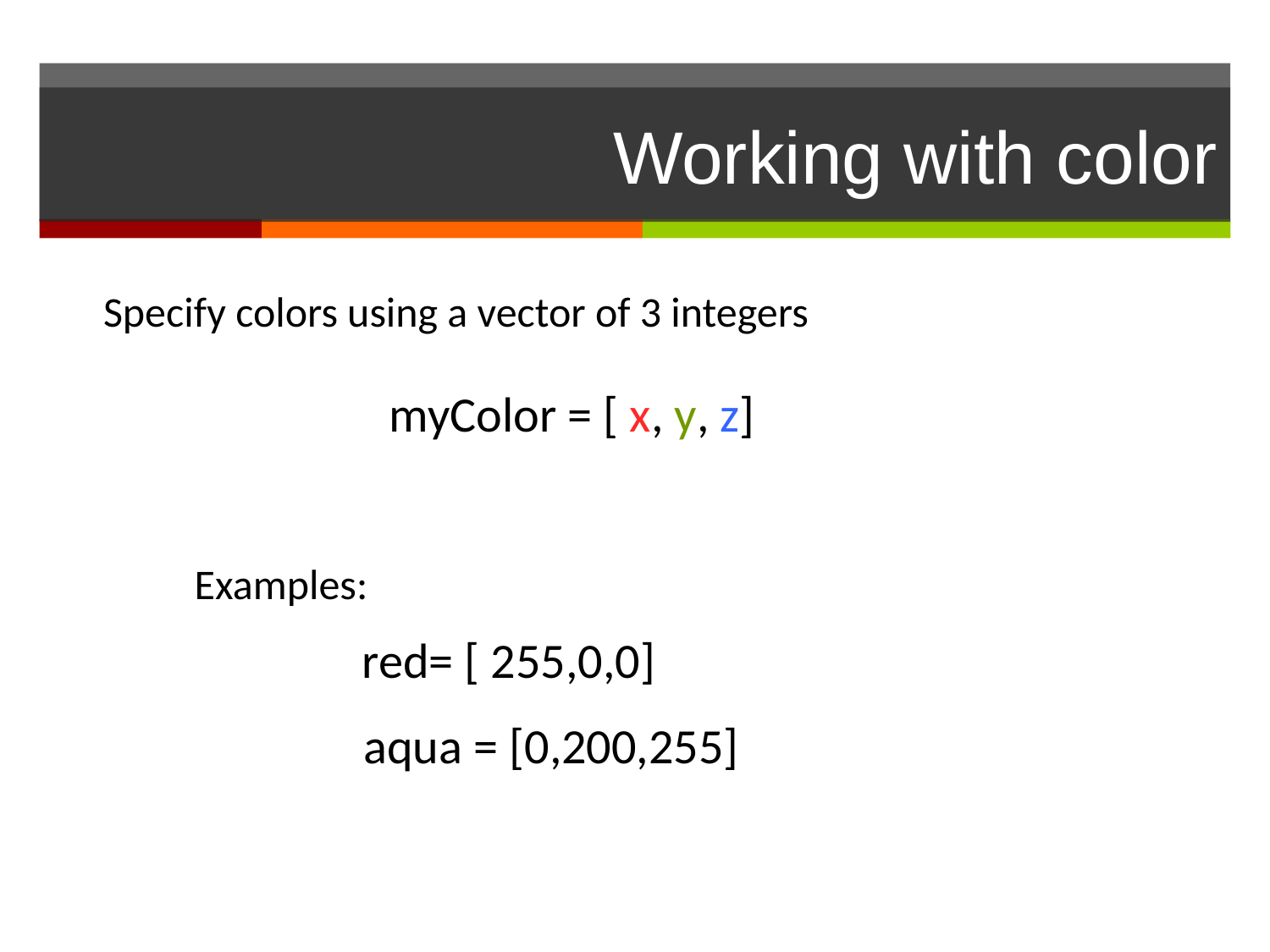

# Working with color
Specify colors using a vector of 3 integers
myColor = [ x, y, z]
Examples:
red= [ 255,0,0]
aqua = [0,200,255]